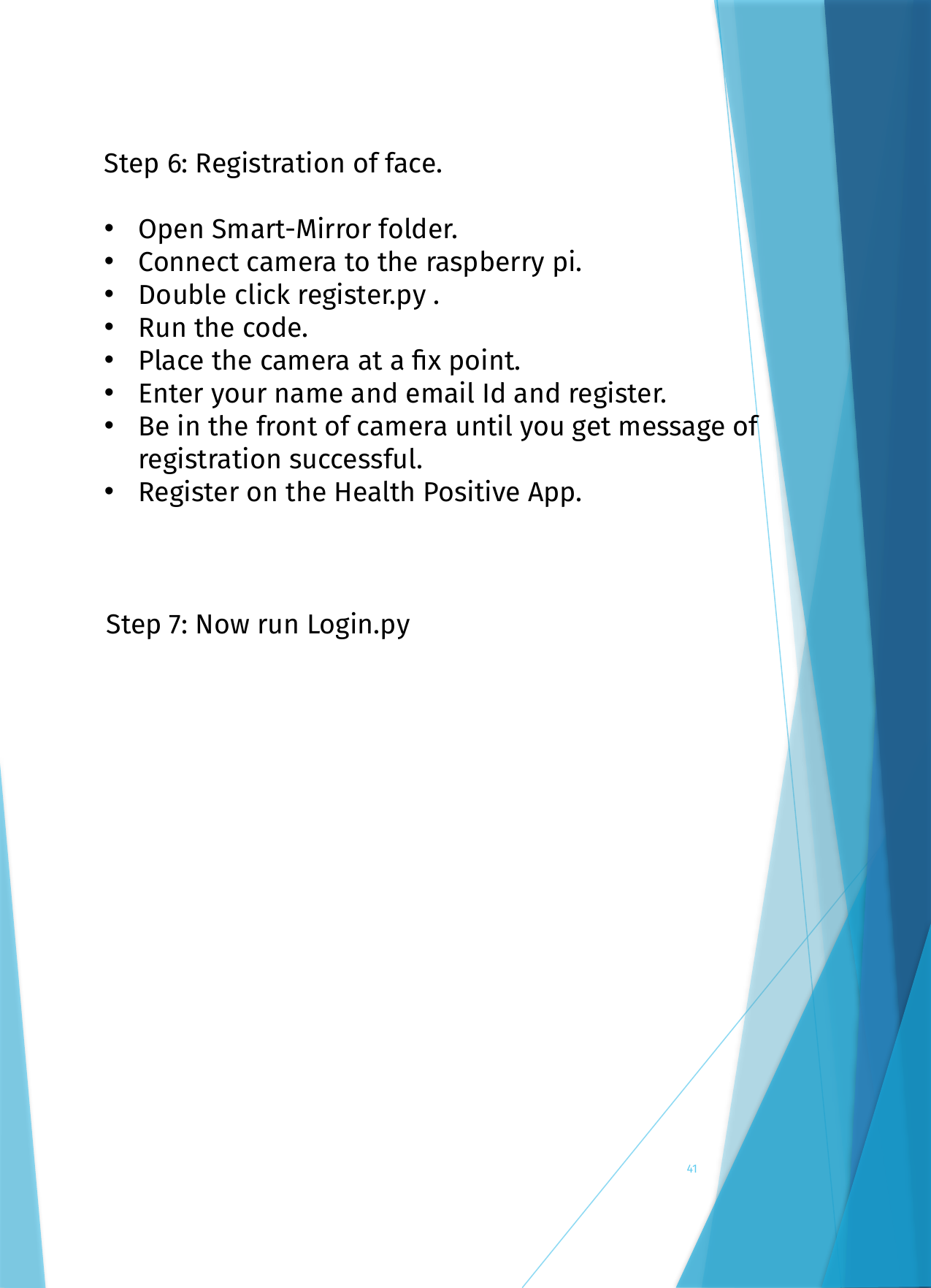

Step 6: Registration of face.

Open Smart-Mirror folder.
Connect camera to the raspberry pi.
Double click register.py .
Run the code.
Place the camera at a fix point.
Enter your name and email Id and register.
Be in the front of camera until you get message of registration successful.
Register on the Health Positive App.

Step 7: Now run Login.py
41